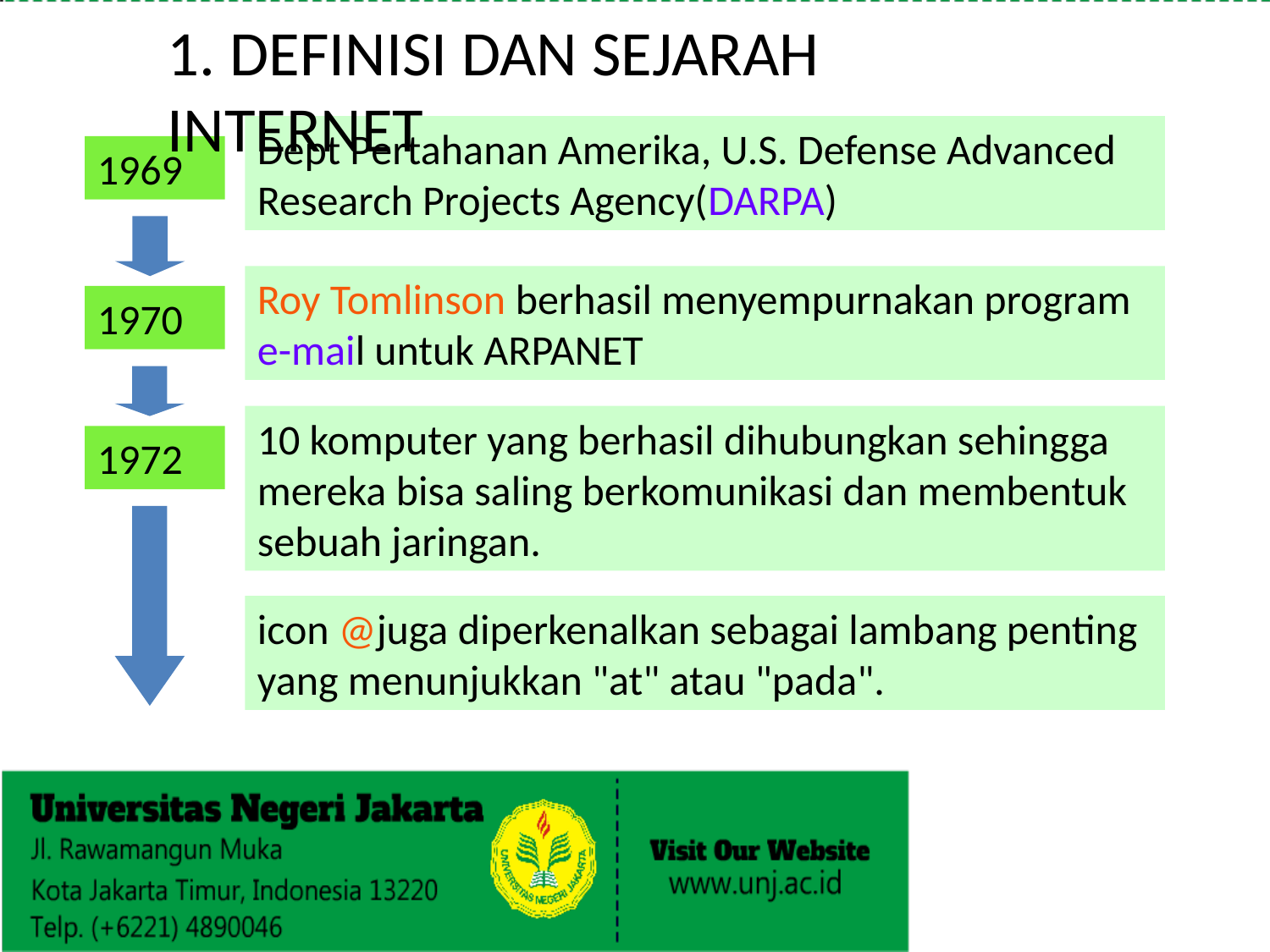

1. DEFINISI DAN SEJARAH INTERNET
Dept Pertahanan Amerika, U.S. Defense Advanced Research Projects Agency(DARPA)
1969

Roy Tomlinson berhasil menyempurnakan program e-mail untuk ARPANET
1970

10 komputer yang berhasil dihubungkan sehingga mereka bisa saling berkomunikasi dan membentuk sebuah jaringan.
1972

icon @juga diperkenalkan sebagai lambang penting yang menunjukkan "at" atau "pada".